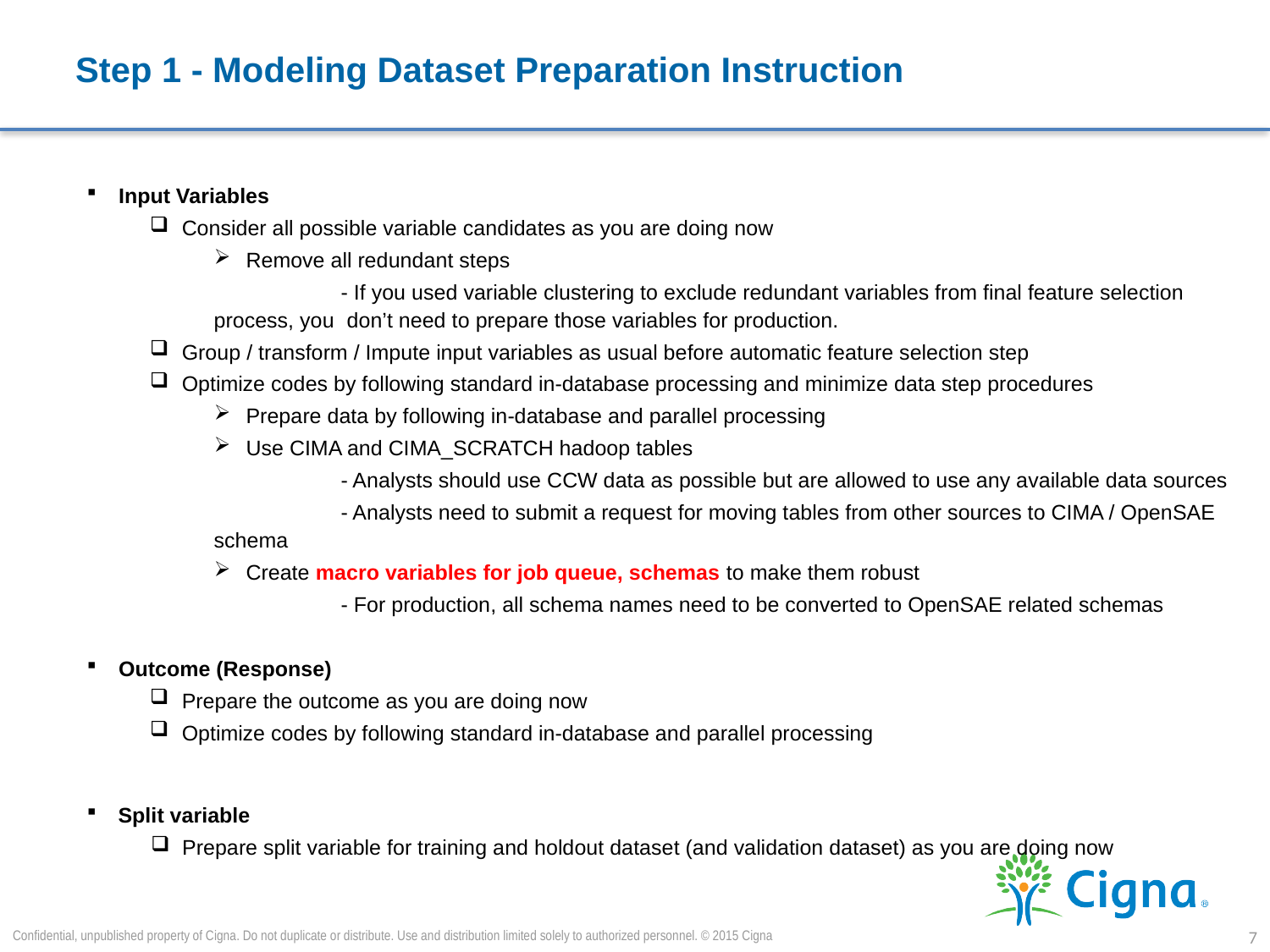

# Step 1 - Modeling Dataset Preparation Instruction

Input Variables
Consider all possible variable candidates as you are doing now
Remove all redundant steps
	- If you used variable clustering to exclude redundant variables from final feature selection process, you 	 don’t need to prepare those variables for production.
Group / transform / Impute input variables as usual before automatic feature selection step
Optimize codes by following standard in-database processing and minimize data step procedures
Prepare data by following in-database and parallel processing
Use CIMA and CIMA_SCRATCH hadoop tables
	- Analysts should use CCW data as possible but are allowed to use any available data sources
	- Analysts need to submit a request for moving tables from other sources to CIMA / OpenSAE schema
Create macro variables for job queue, schemas to make them robust
	- For production, all schema names need to be converted to OpenSAE related schemas

Outcome (Response)
Prepare the outcome as you are doing now
Optimize codes by following standard in-database and parallel processing

Split variable
Prepare split variable for training and holdout dataset (and validation dataset) as you are doing now
Confidential, unpublished property of Cigna. Do not duplicate or distribute. Use and distribution limited solely to authorized personnel. © 2015 Cigna
7